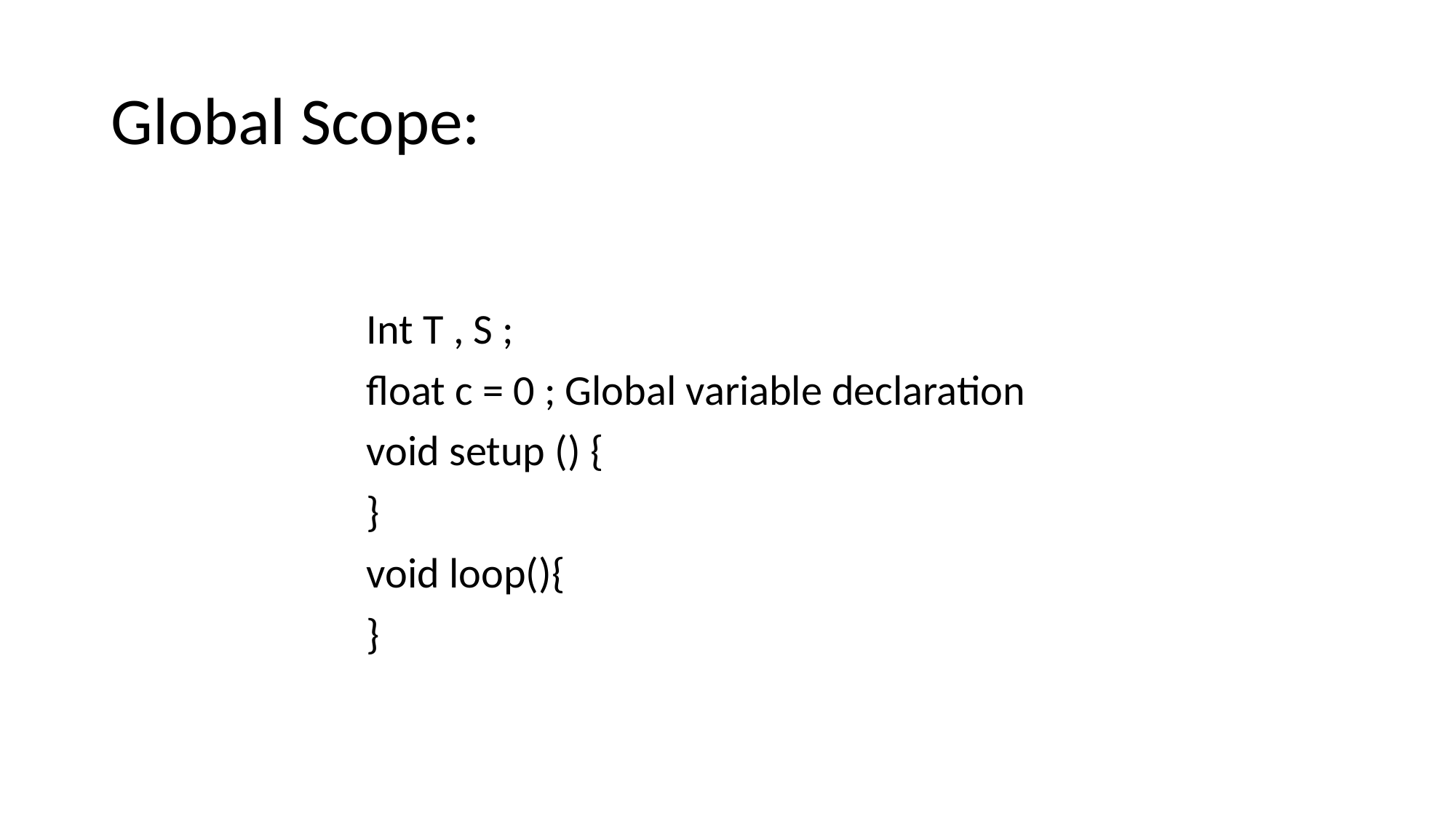

# Global Scope:
Int T , S ;
float c = 0 ; Global variable declaration
void setup () {
}
void loop(){
}